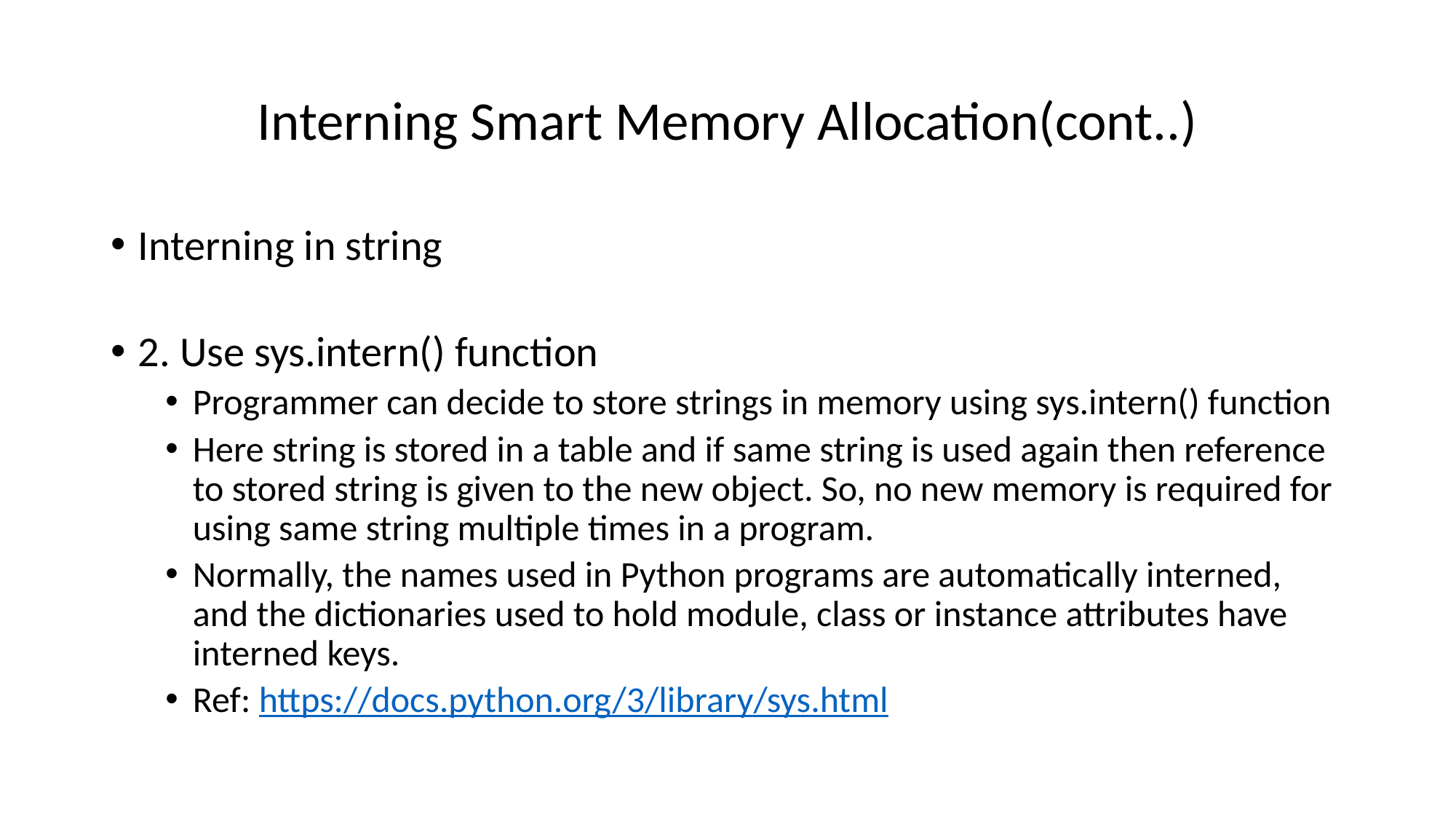

# Interning Smart Memory Allocation(cont..)
Interning in string

2. Use sys.intern() function
Programmer can decide to store strings in memory using sys.intern() function
Here string is stored in a table and if same string is used again then reference to stored string is given to the new object. So, no new memory is required for using same string multiple times in a program.
Normally, the names used in Python programs are automatically interned, and the dictionaries used to hold module, class or instance attributes have interned keys.
Ref: https://docs.python.org/3/library/sys.html